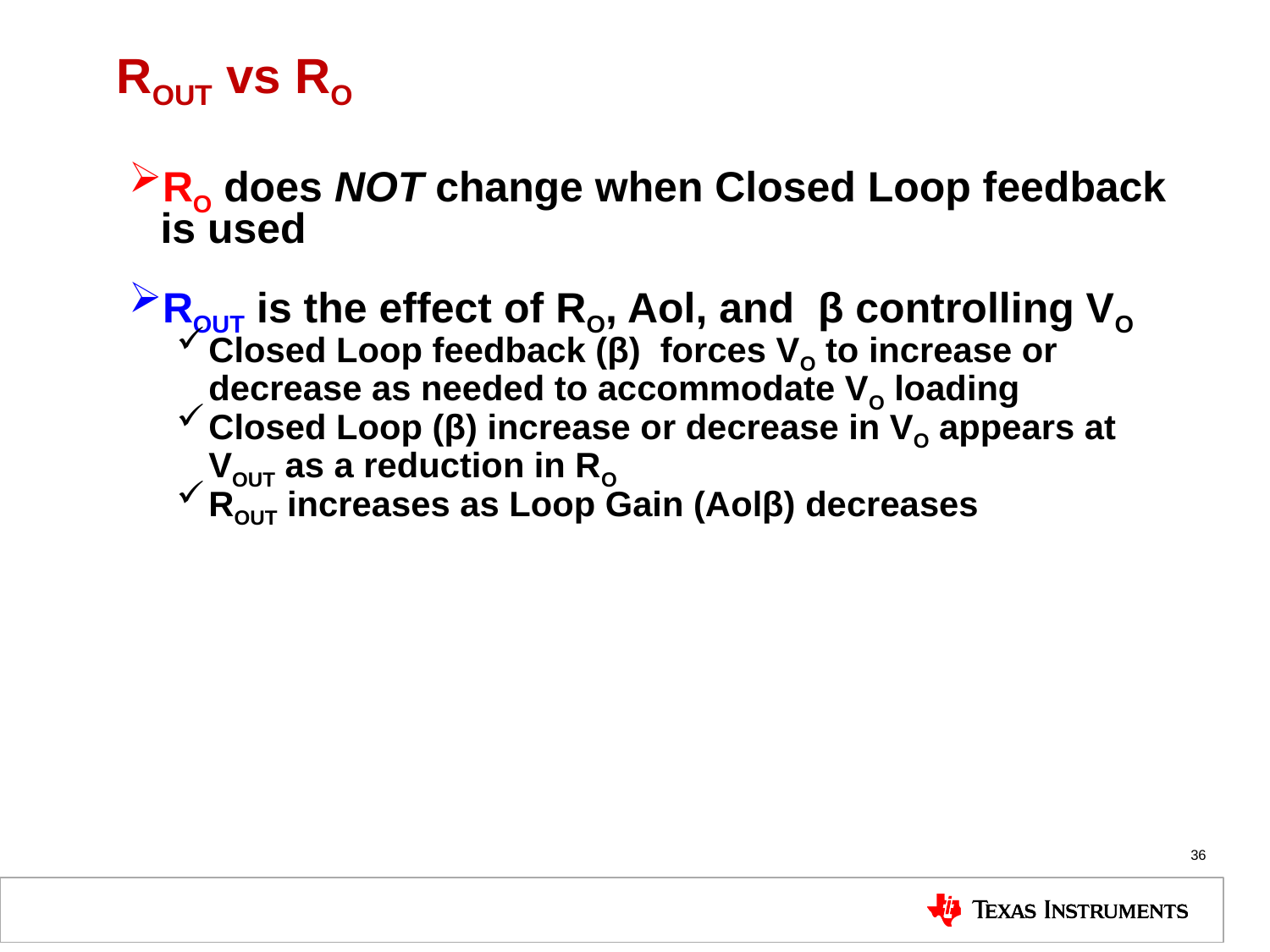

ROUT vs RO
RO does NOT change when Closed Loop feedback is used

ROUT is the effect of RO, Aol, and  β controlling VO
Closed Loop feedback (β)  forces VO to increase or decrease as needed to accommodate VO loading
Closed Loop (β) increase or decrease in VO appears at VOUT as a reduction in RO
ROUT increases as Loop Gain (Aolβ) decreases
36